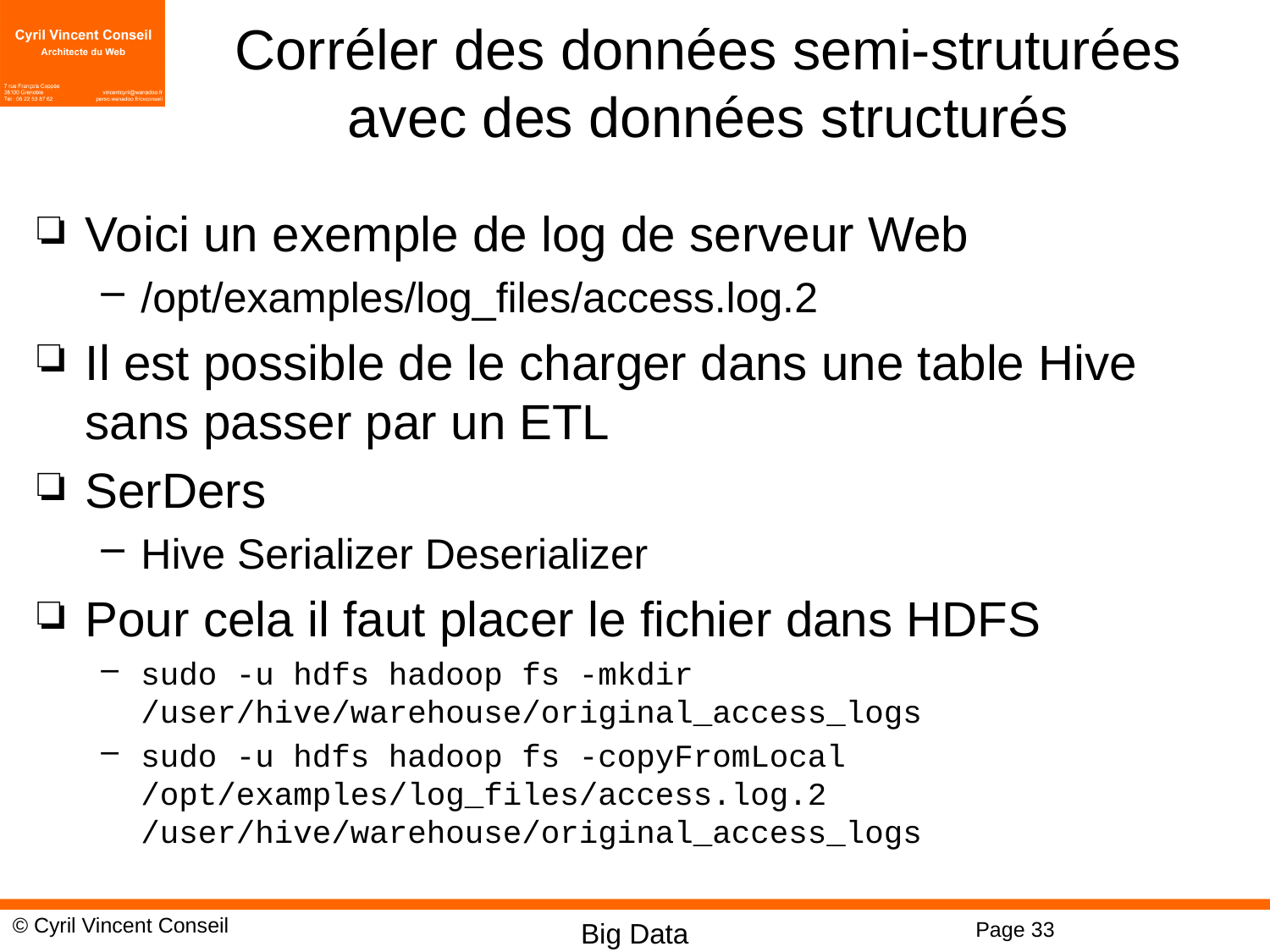

# Corréler des données semi-struturées avec des données structurés
Voici un exemple de log de serveur Web
/opt/examples/log_files/access.log.2
Il est possible de le charger dans une table Hive sans passer par un ETL
SerDers
Hive Serializer Deserializer
Pour cela il faut placer le fichier dans HDFS
sudo -u hdfs hadoop fs -mkdir /user/hive/warehouse/original_access_logs
sudo -u hdfs hadoop fs -copyFromLocal /opt/examples/log_files/access.log.2 /user/hive/warehouse/original_access_logs